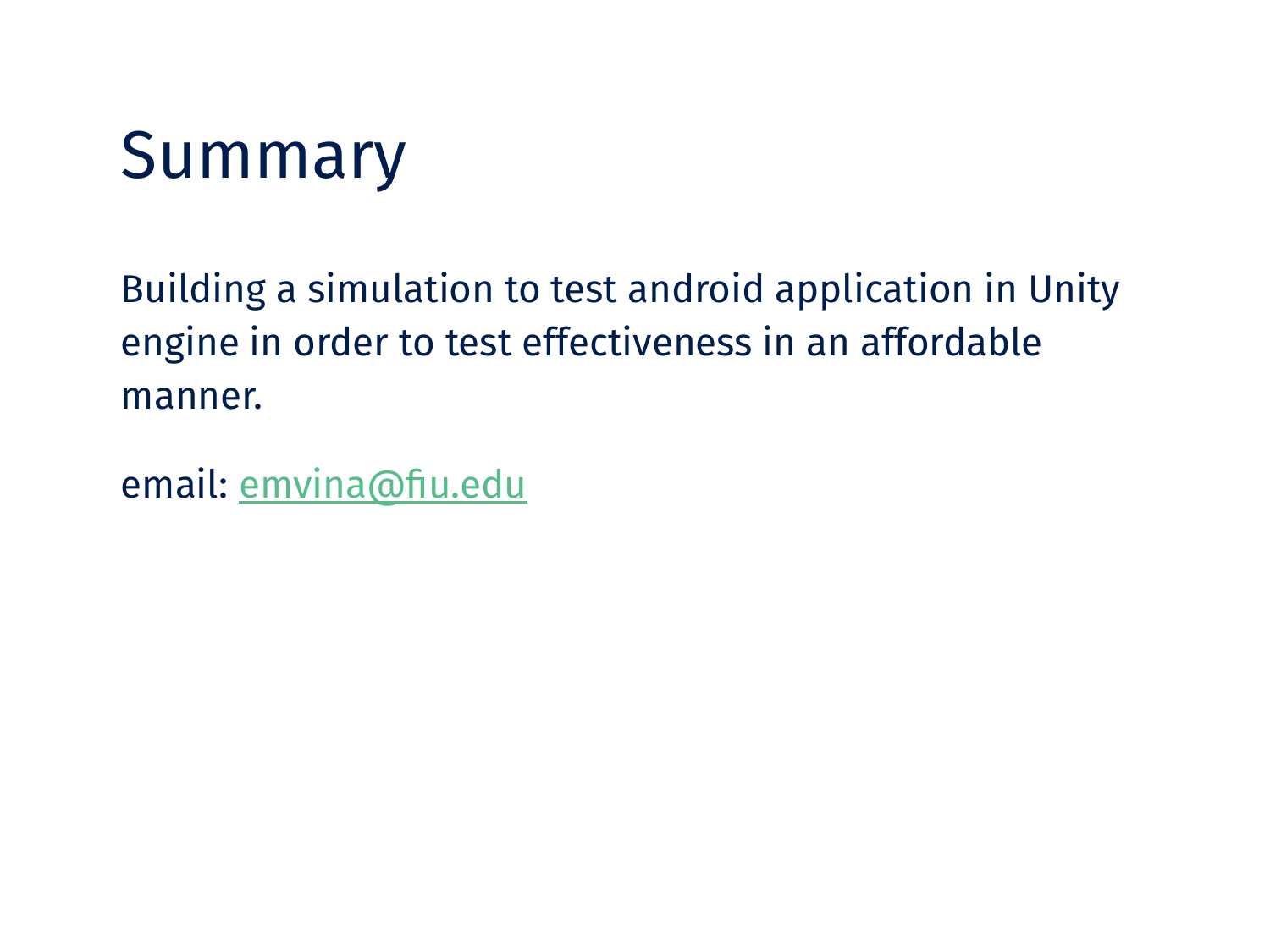

# Summary
Building a simulation to test android application in Unity engine in order to test effectiveness in an affordable manner.
email: emvina@fiu.edu